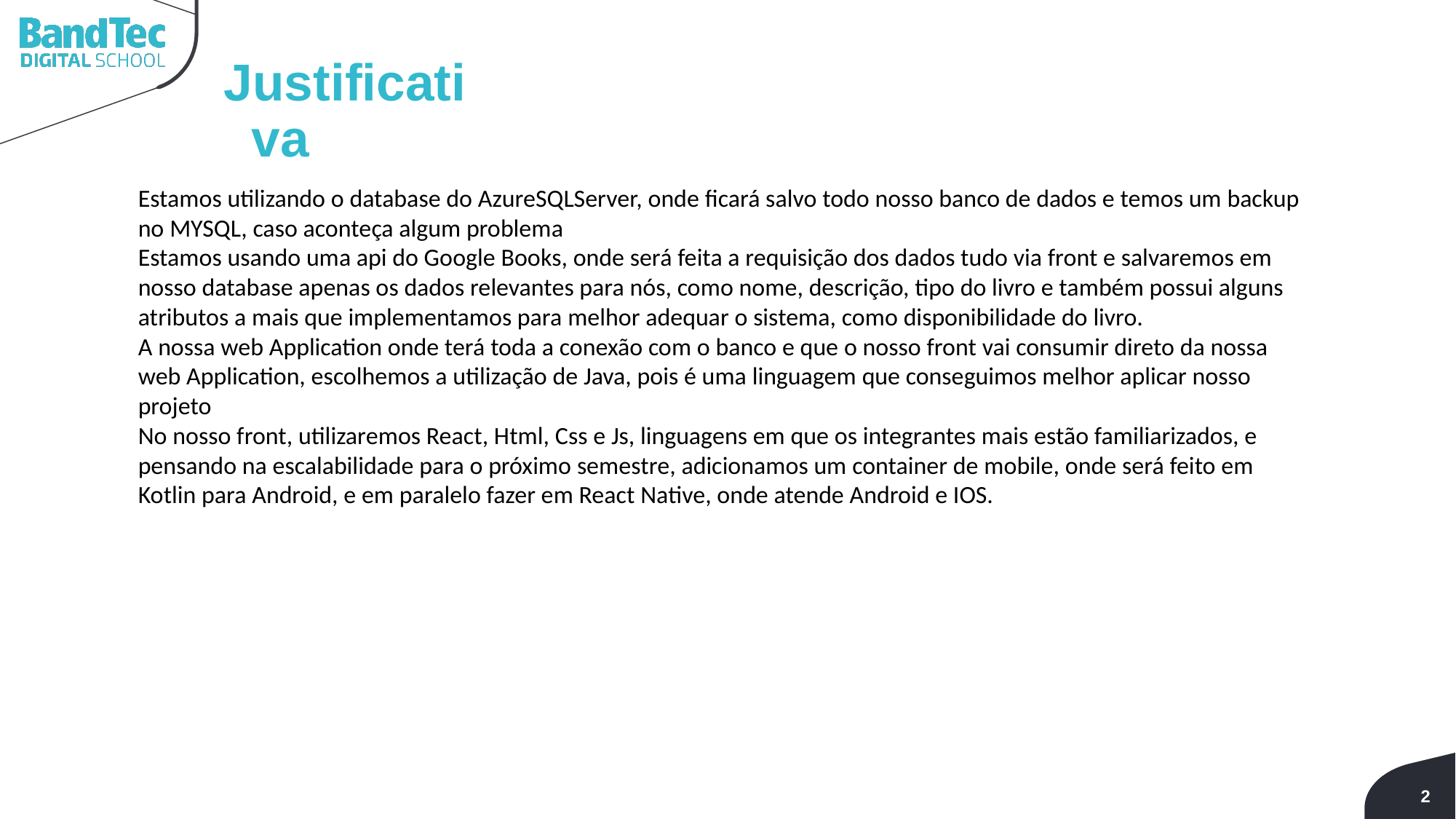

Justificativa
Estamos utilizando o database do AzureSQLServer, onde ficará salvo todo nosso banco de dados e temos um backup no MYSQL, caso aconteça algum problema
Estamos usando uma api do Google Books, onde será feita a requisição dos dados tudo via front e salvaremos em nosso database apenas os dados relevantes para nós, como nome, descrição, tipo do livro e também possui alguns atributos a mais que implementamos para melhor adequar o sistema, como disponibilidade do livro.
A nossa web Application onde terá toda a conexão com o banco e que o nosso front vai consumir direto da nossa web Application, escolhemos a utilização de Java, pois é uma linguagem que conseguimos melhor aplicar nosso projeto
No nosso front, utilizaremos React, Html, Css e Js, linguagens em que os integrantes mais estão familiarizados, e pensando na escalabilidade para o próximo semestre, adicionamos um container de mobile, onde será feito em Kotlin para Android, e em paralelo fazer em React Native, onde atende Android e IOS.
2